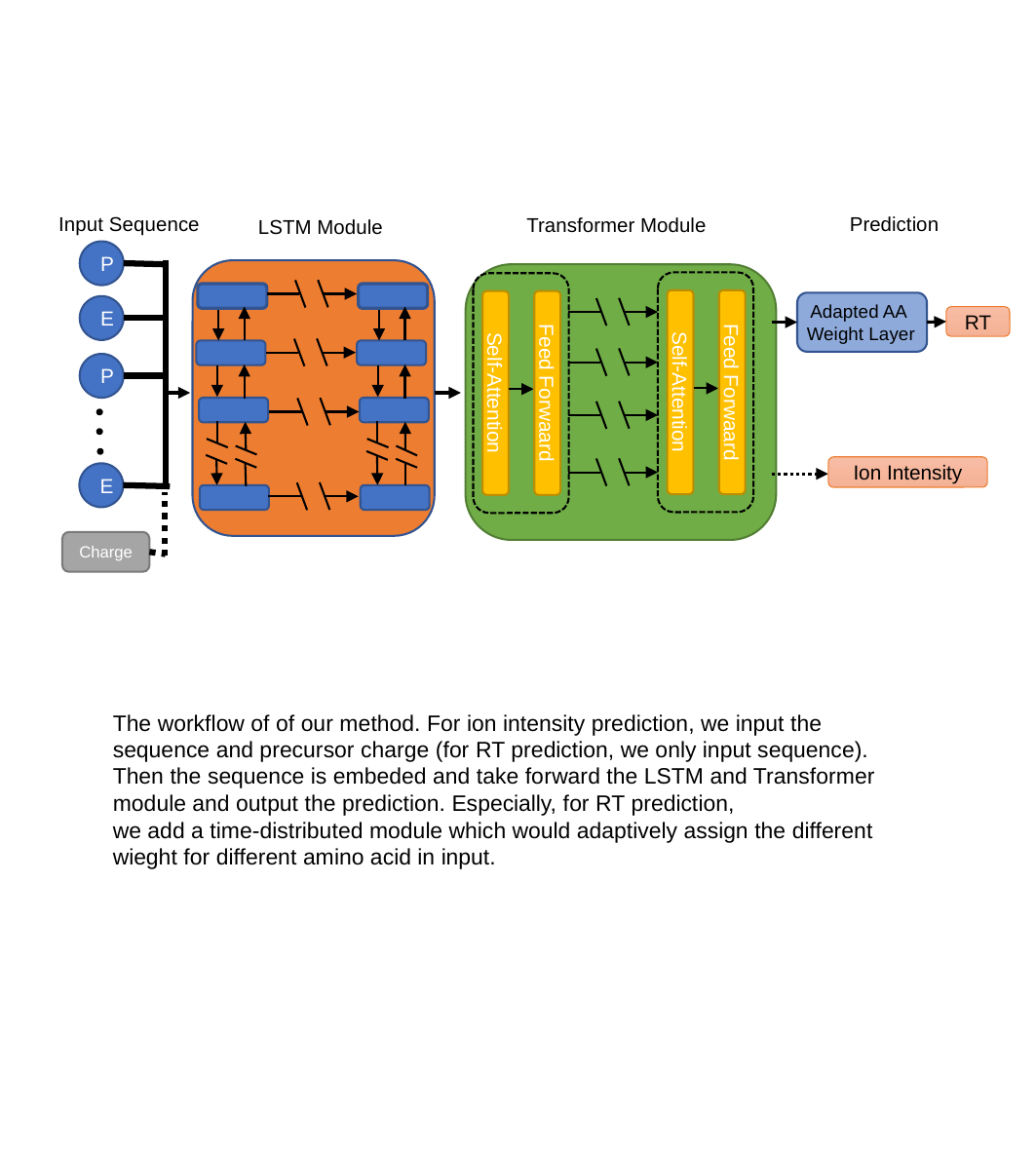

Input Sequence
Prediction
Transformer Module
LSTM Module
P

Adapted AA
Weight Layer
E
RT

P

Self-Attention
Feed Forwaard
Self-Attention
Feed Forwaard

Ion Intensity

E
Charge
The workflow of of our method. For ion intensity prediction, we input the sequence and precursor charge (for RT prediction, we only input sequence).
Then the sequence is embeded and take forward the LSTM and Transformer module and output the prediction. Especially, for RT prediction,
we add a time-distributed module which would adaptively assign the different wieght for different amino acid in input.